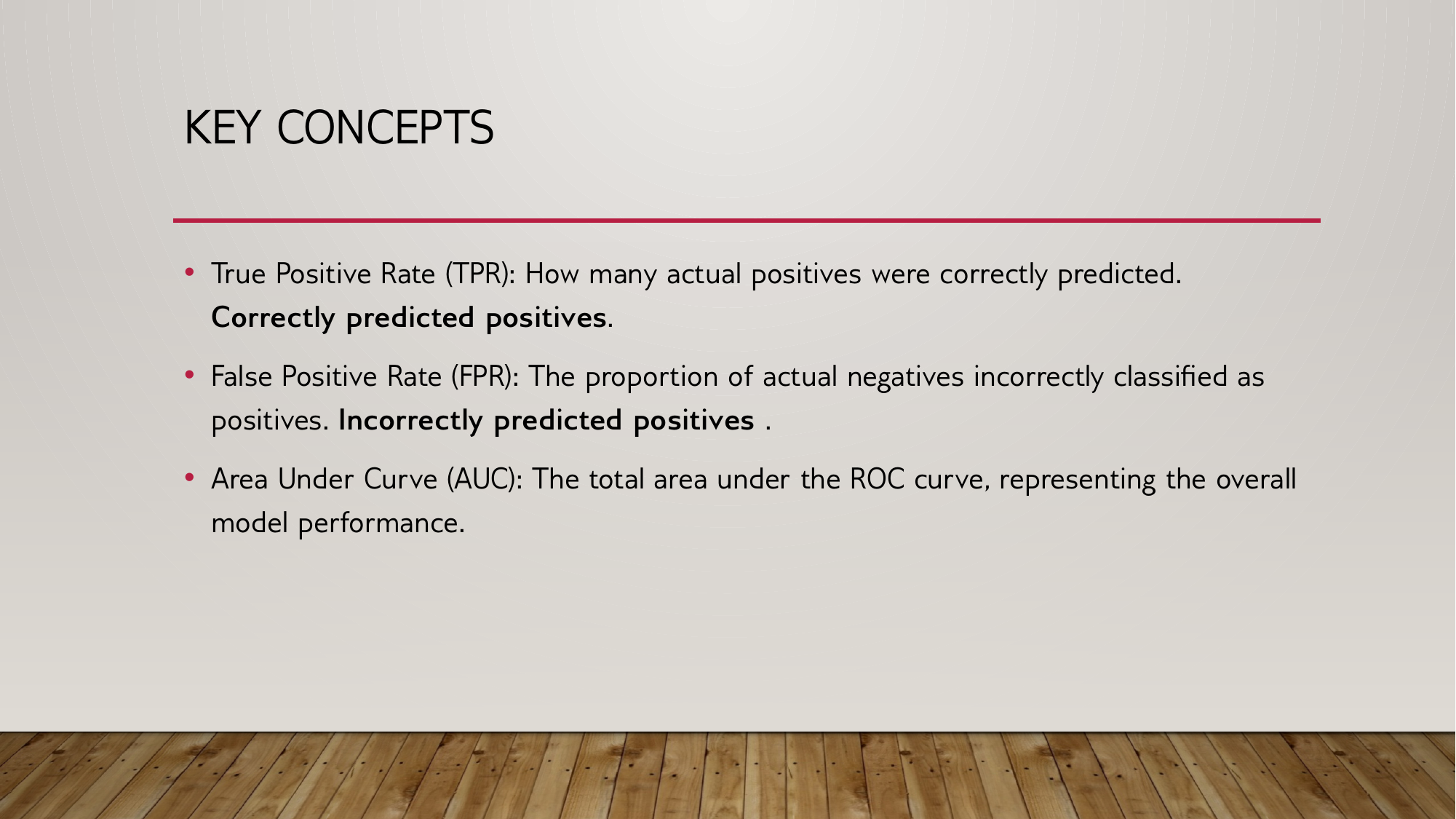

# Key Concepts
True Positive Rate (TPR): How many actual positives were correctly predicted. Correctly predicted positives.
False Positive Rate (FPR): The proportion of actual negatives incorrectly classified as positives. Incorrectly predicted positives .
Area Under Curve (AUC): The total area under the ROC curve, representing the overall model performance.